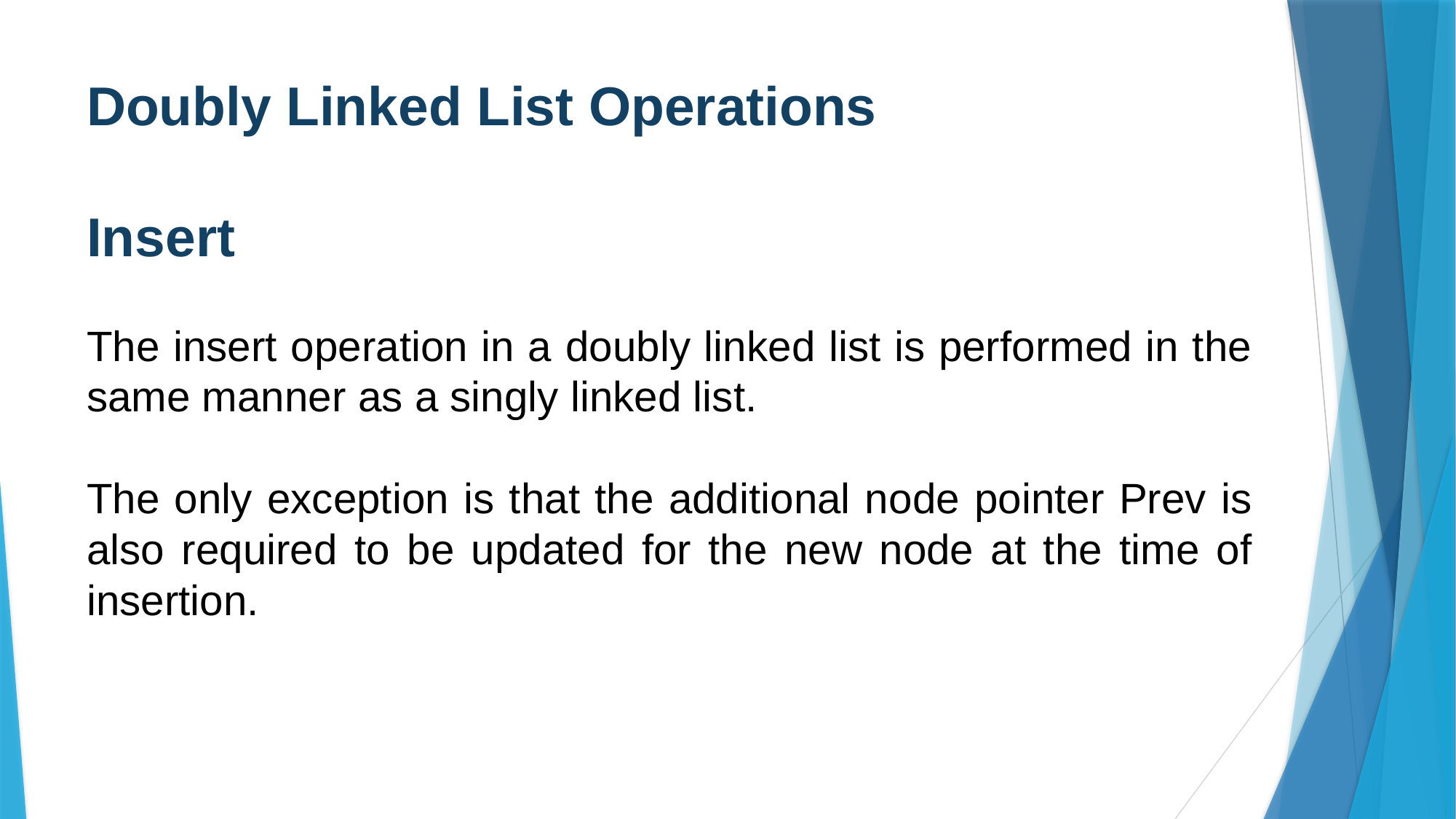

Doubly Linked List Operations

Insert

The insert operation in a doubly linked list is performed in the same manner as a singly linked list.

The only exception is that the additional node pointer Prev is also required to be updated for the new node at the time of insertion.